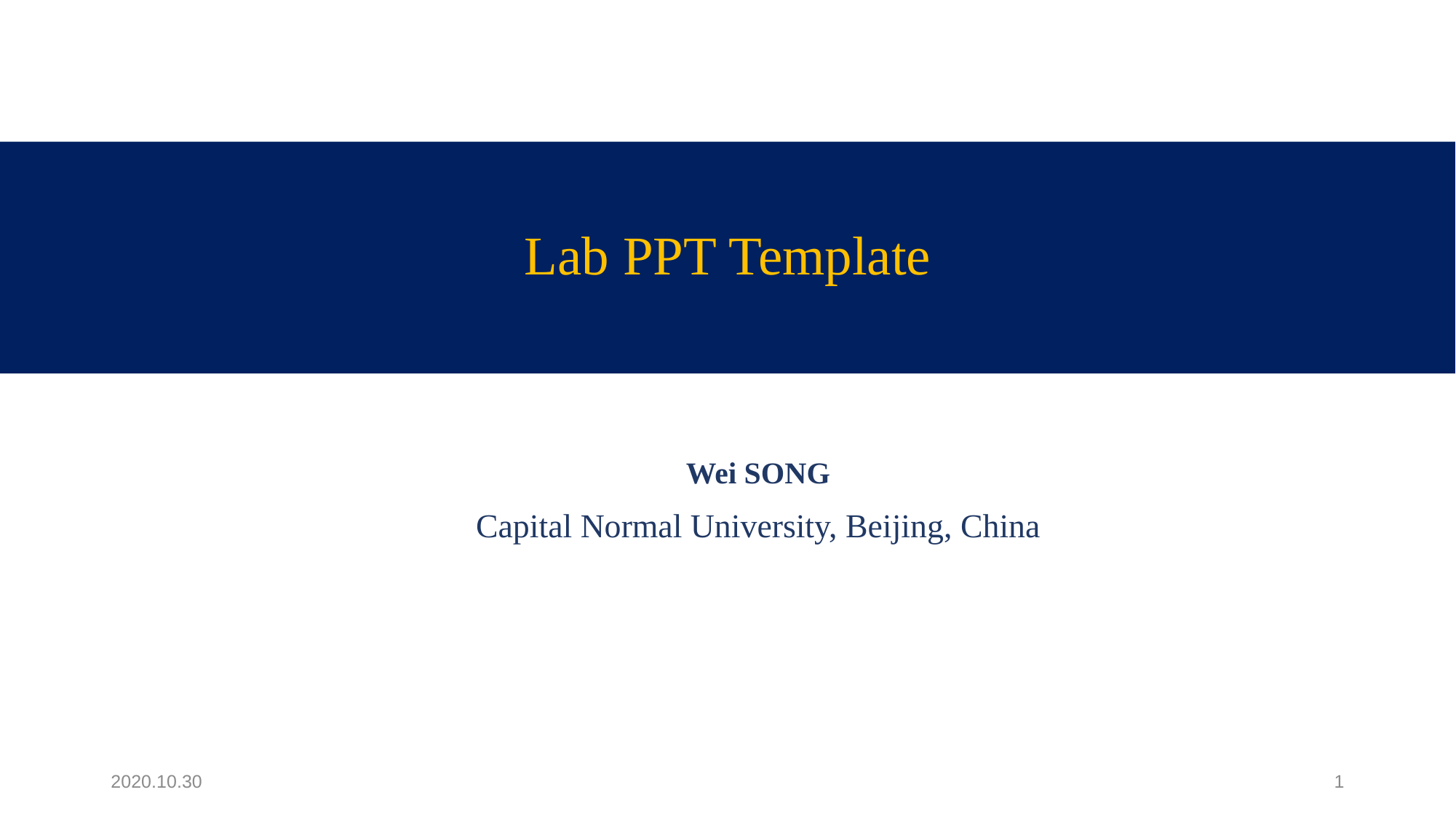

# Lab PPT Template

Wei SONG
Capital Normal University, Beijing, China
2020.10.30
1